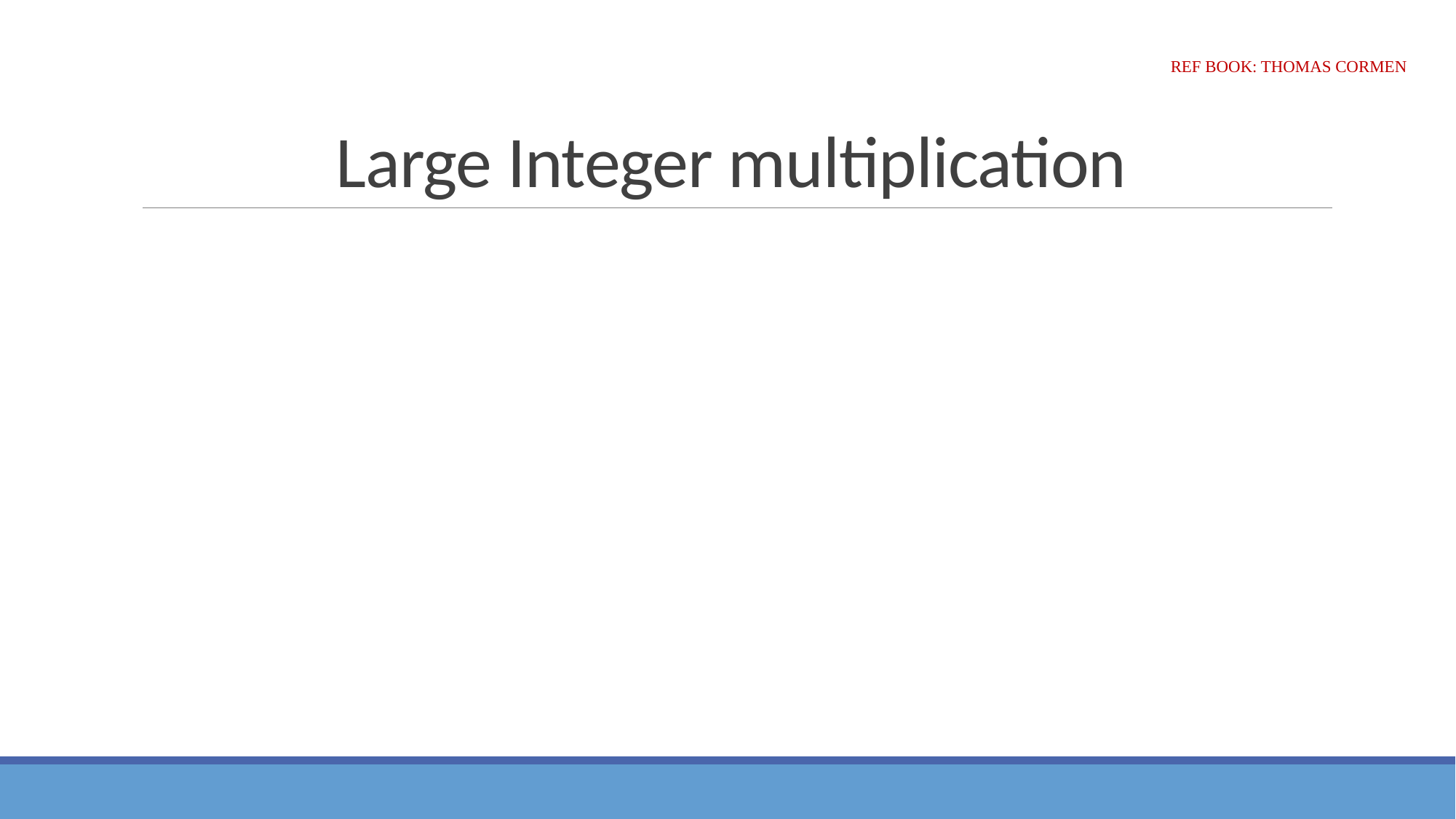

# Large Integer multiplication
Ref Book: Thomas Cormen